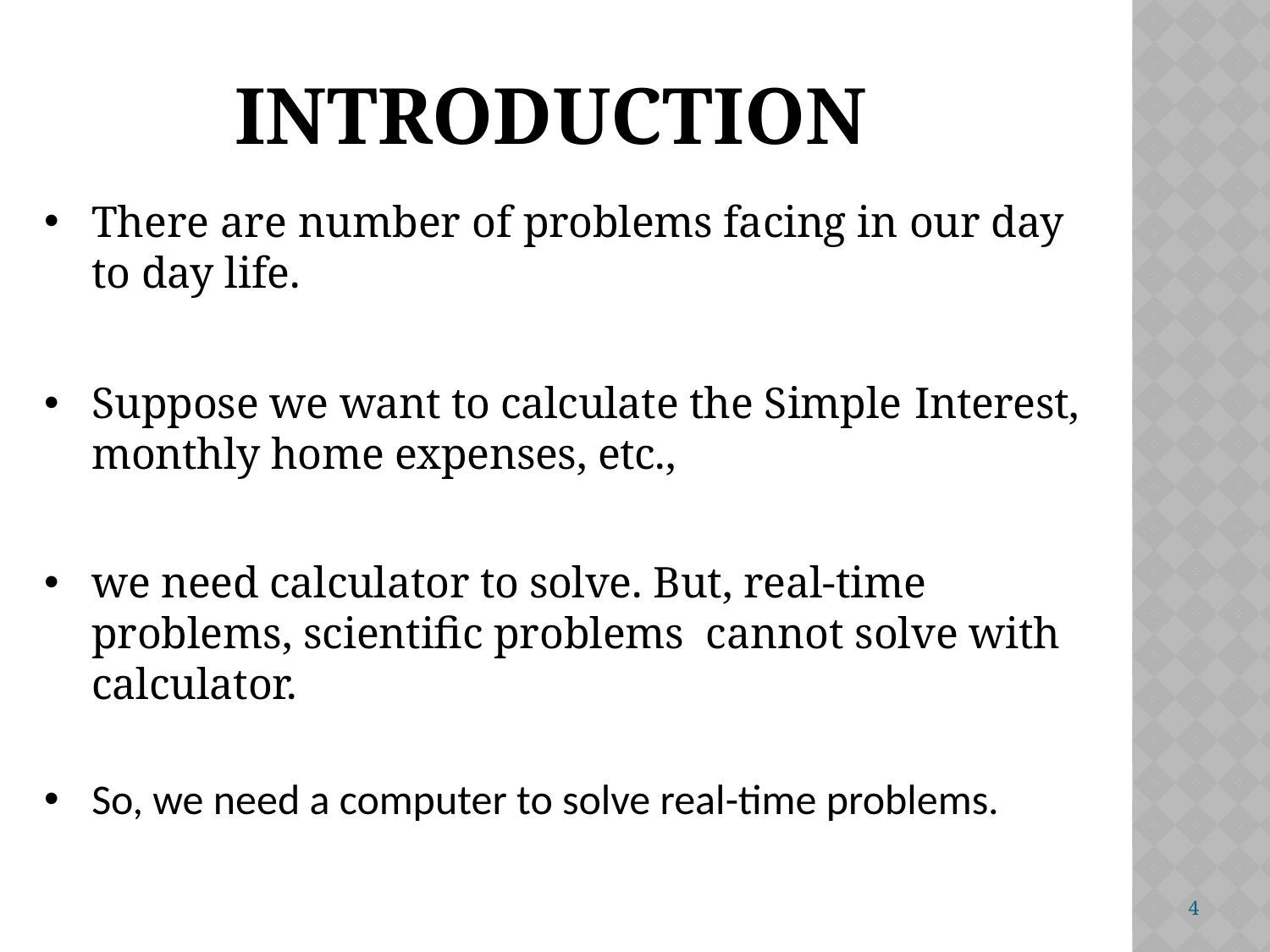

# Introduction
There are number of problems facing in our day to day life.

Suppose we want to calculate the Simple Interest, monthly home expenses, etc.,

we need calculator to solve. But, real-time problems, scientific problems  cannot solve with calculator.

So, we need a computer to solve real-time problems.
4